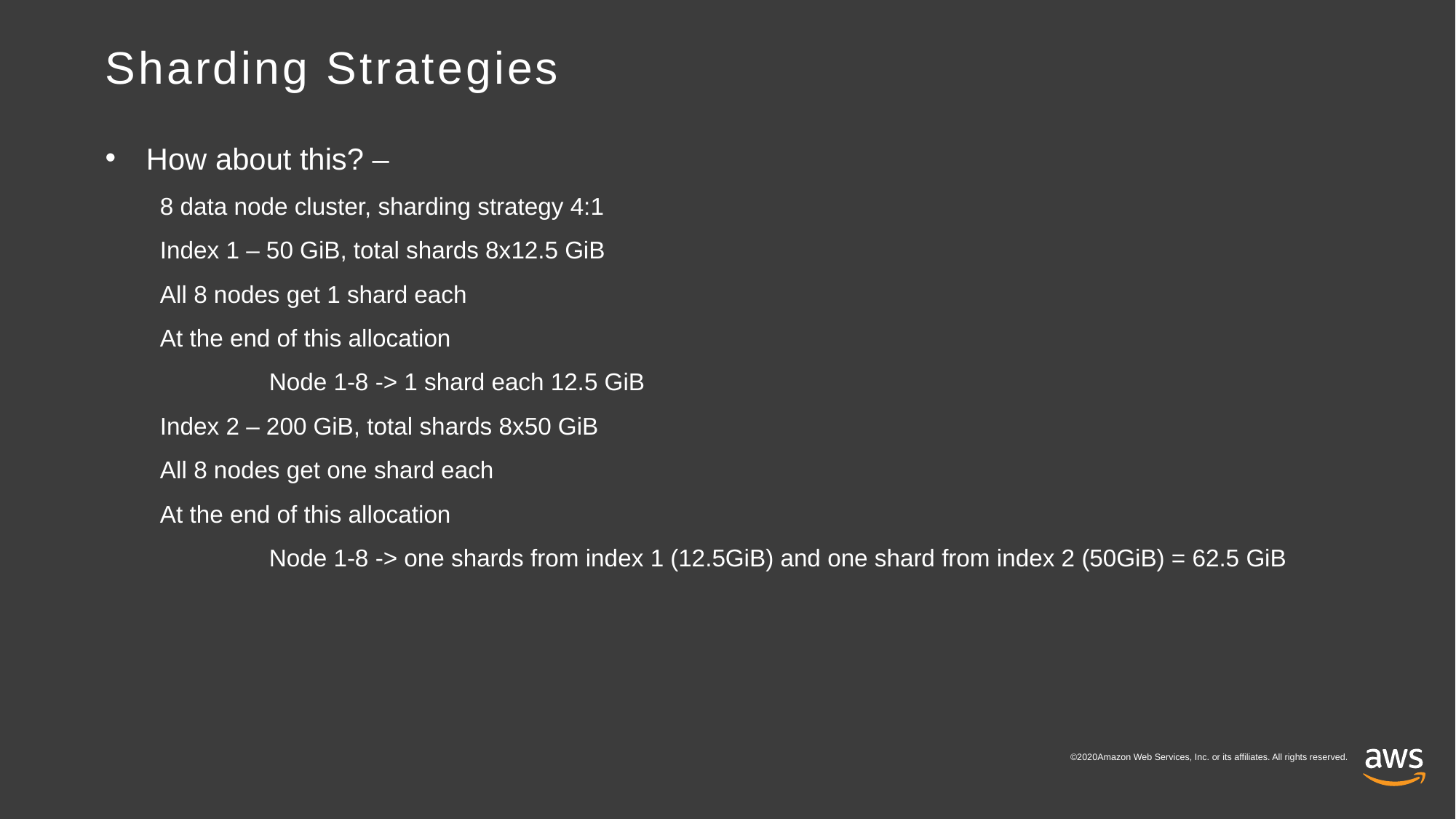

# Sharding Strategies
How about this? –
8 data node cluster, sharding strategy 4:1
Index 1 – 50 GiB, total shards 8x12.5 GiB
All 8 nodes get 1 shard each
At the end of this allocation
	Node 1-8 -> 1 shard each 12.5 GiB
Index 2 – 200 GiB, total shards 8x50 GiB
All 8 nodes get one shard each
At the end of this allocation
	Node 1-8 -> one shards from index 1 (12.5GiB) and one shard from index 2 (50GiB) = 62.5 GiB